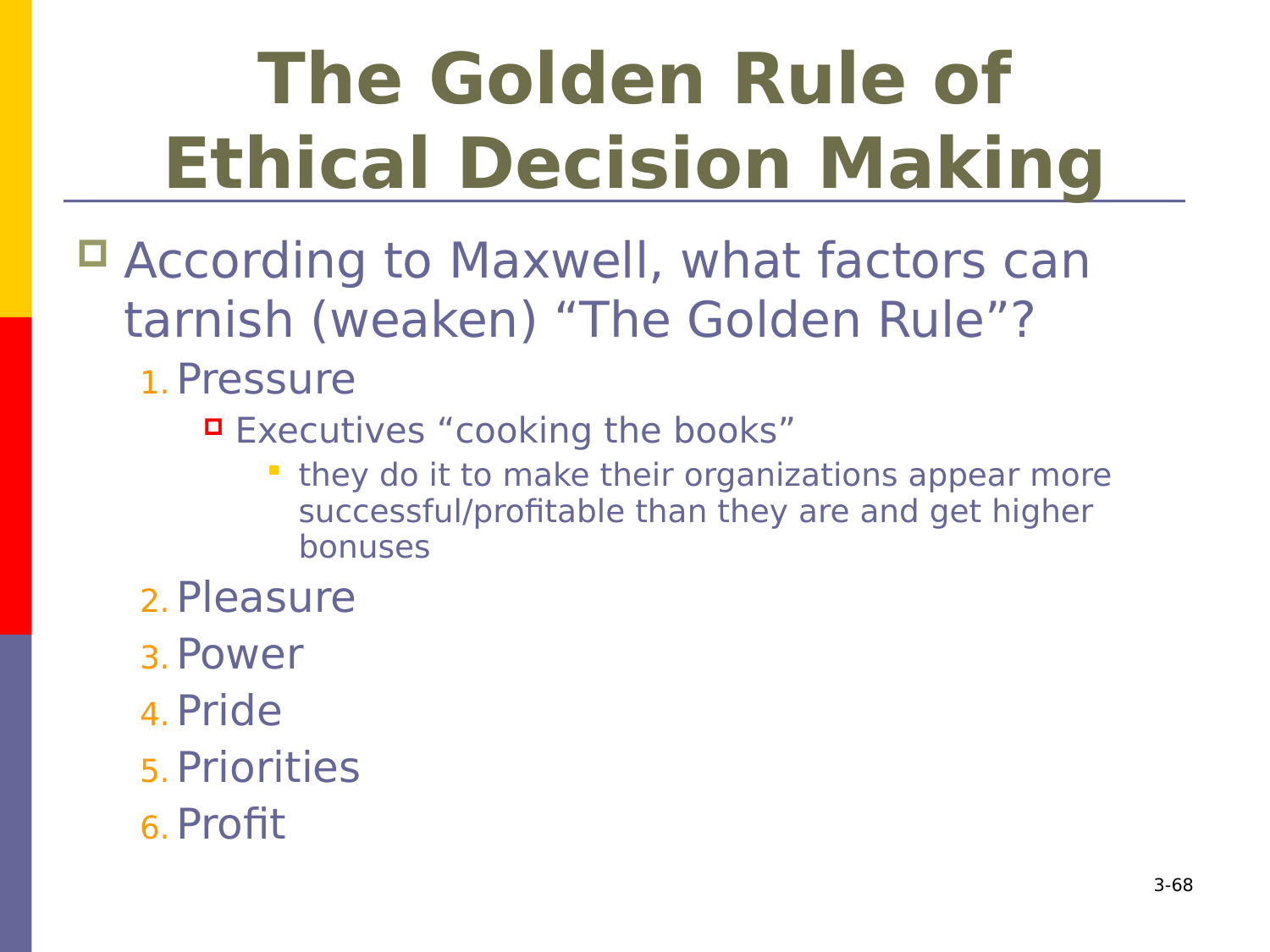

# The Golden Rule of Ethical Decision Making
According to Maxwell, what factors can tarnish (weaken) “The Golden Rule”?
Pressure
Executives “cooking the books”
they do it to make their organizations appear more successful/profitable than they are and get higher bonuses
Pleasure
Power
Pride
Priorities
Profit
3-68